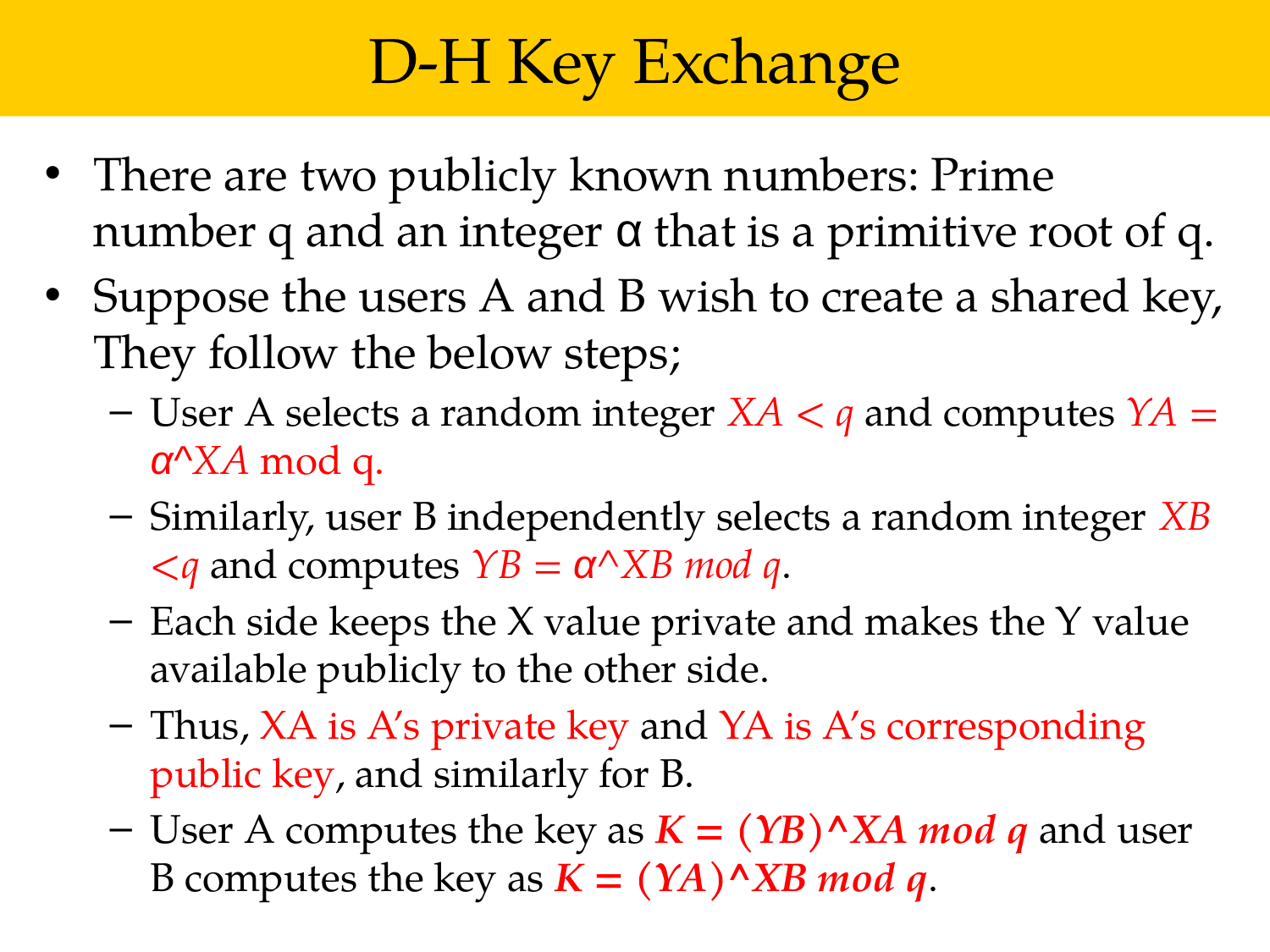

# D-H Key Exchange
There are two publicly known numbers: Prime number q and an integer α that is a primitive root of q.
Suppose the users A and B wish to create a shared key, They follow the below steps;
User A selects a random integer XA < q and computes YA = α^XA mod q.
Similarly, user B independently selects a random integer XB <q and computes YB = α^XB mod q.
Each side keeps the X value private and makes the Y value available publicly to the other side.
Thus, XA is A’s private key and YA is A’s corresponding public key, and similarly for B.
User A computes the key as K = (YB)^XA mod q and user B computes the key as K = (YA)^XB mod q.